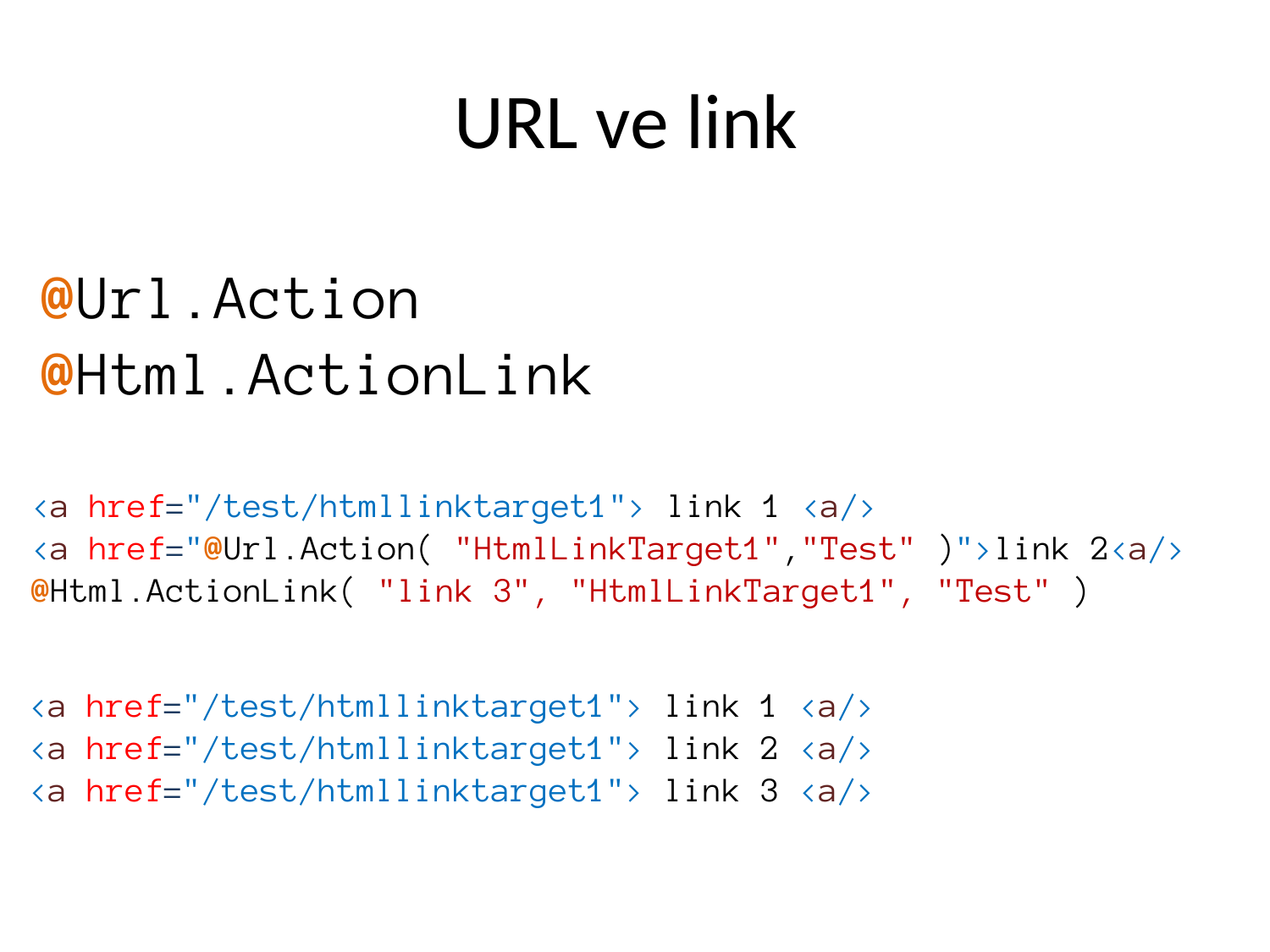

# URL ve link
@Url.Action
@Html.ActionLink
 <a href="/test/htmllinktarget1"> link 1 <a/>
 <a href="@Url.Action( "HtmlLinkTarget1","Test" )">link 2<a/>
 @Html.ActionLink( "link 3", "HtmlLinkTarget1", "Test" )

 <a href="/test/htmllinktarget1"> link 1 <a/>
 <a href="/test/htmllinktarget1"> link 2 <a/>
 <a href="/test/htmllinktarget1"> link 3 <a/>